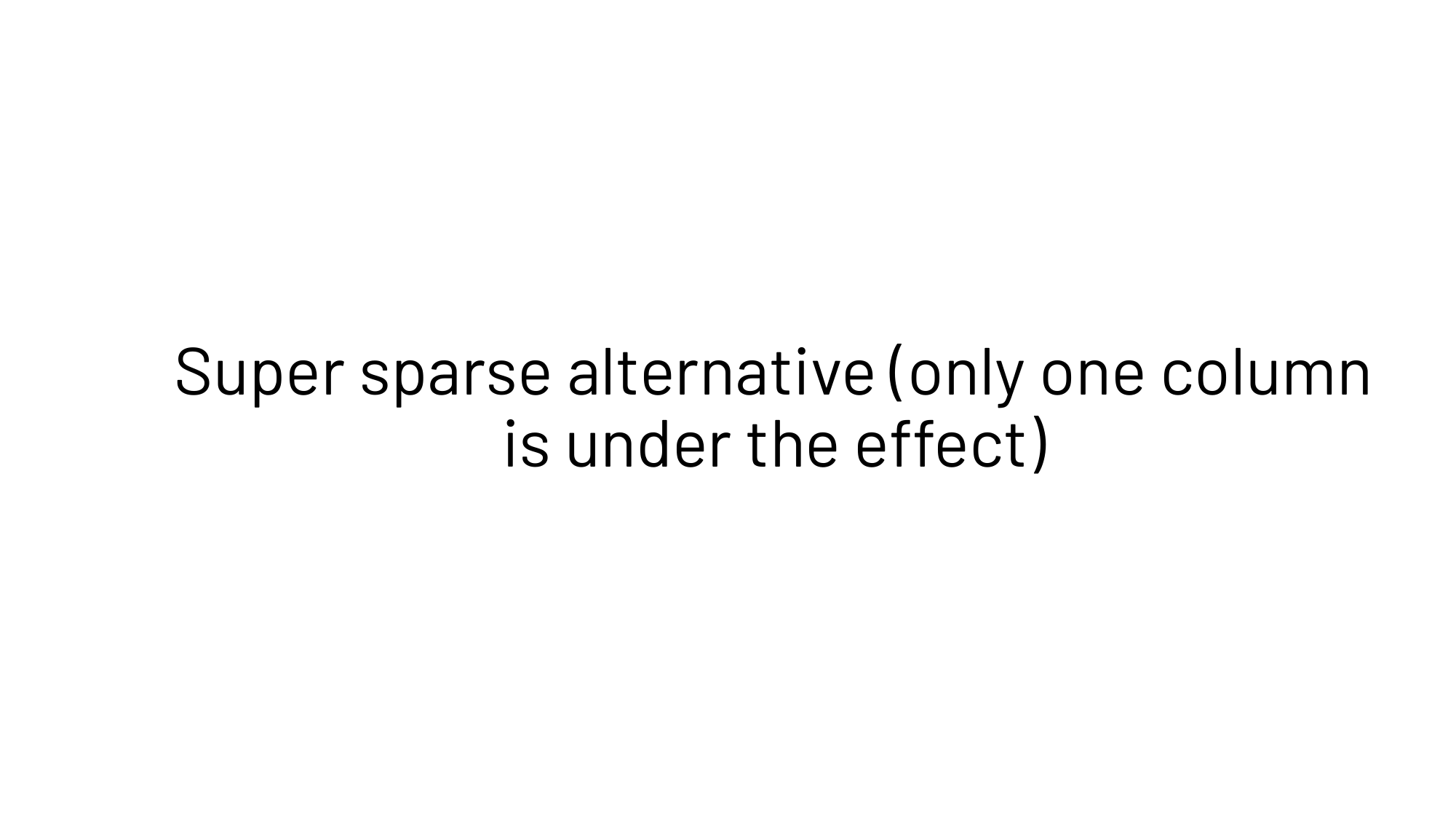

# Super sparse alternative (only one column is under the effect)